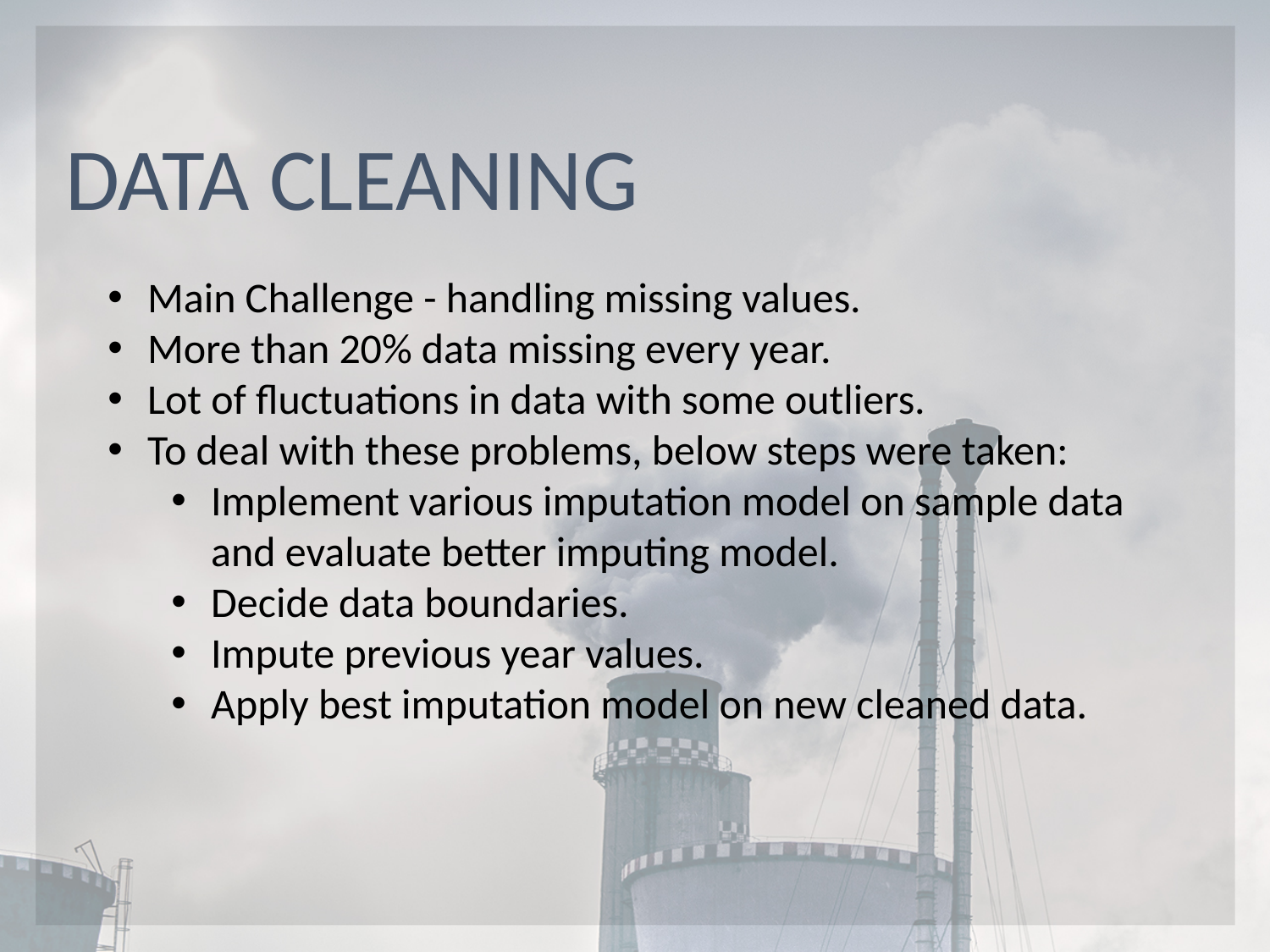

DATA CLEANING
Main Challenge - handling missing values.
More than 20% data missing every year.
Lot of fluctuations in data with some outliers.
To deal with these problems, below steps were taken:
Implement various imputation model on sample data and evaluate better imputing model.
Decide data boundaries.
Impute previous year values.
Apply best imputation model on new cleaned data.